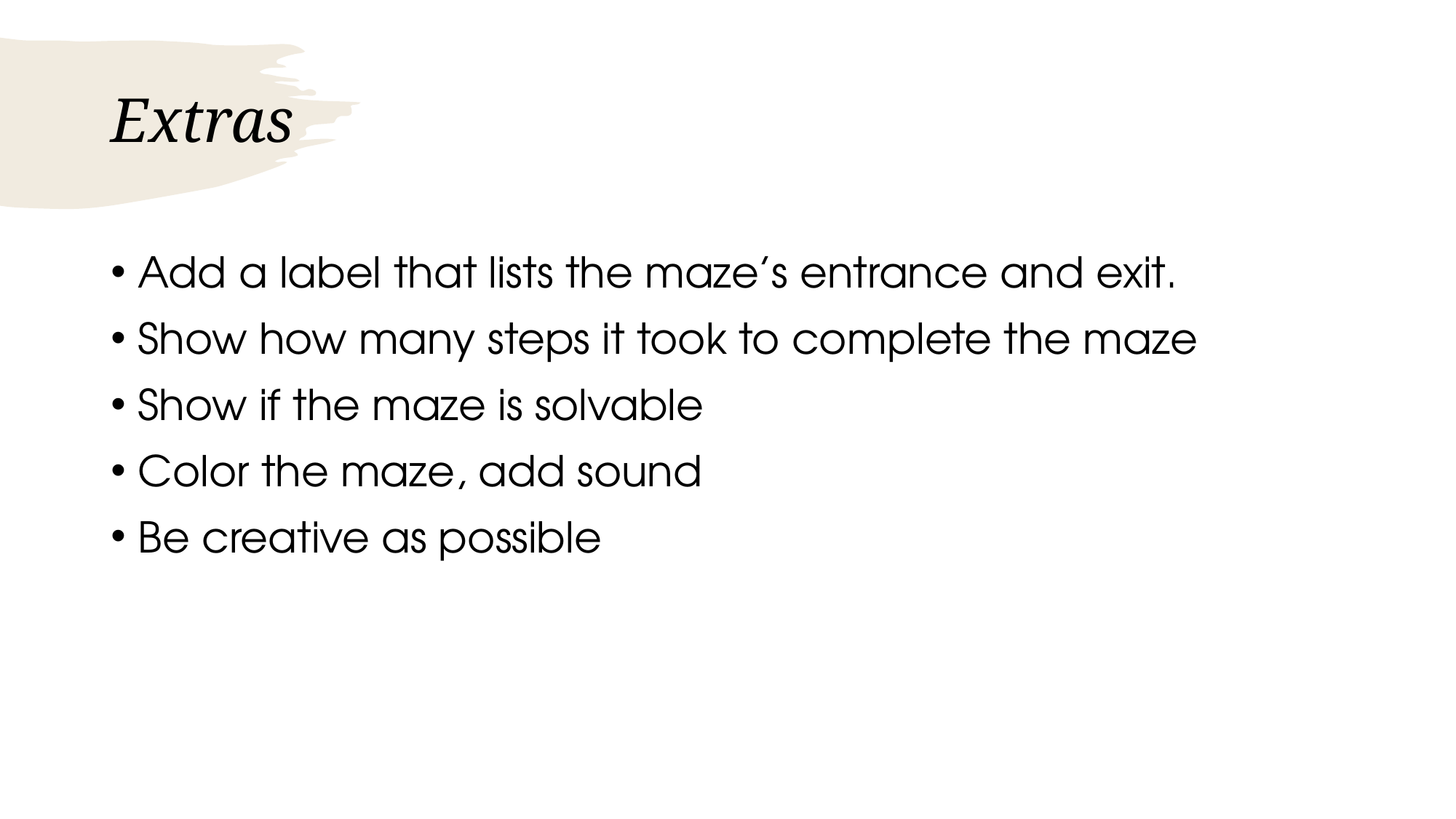

# Extras
Add a label that lists the maze’s entrance and exit.
Show how many steps it took to complete the maze
Show if the maze is solvable
Color the maze, add sound
Be creative as possible